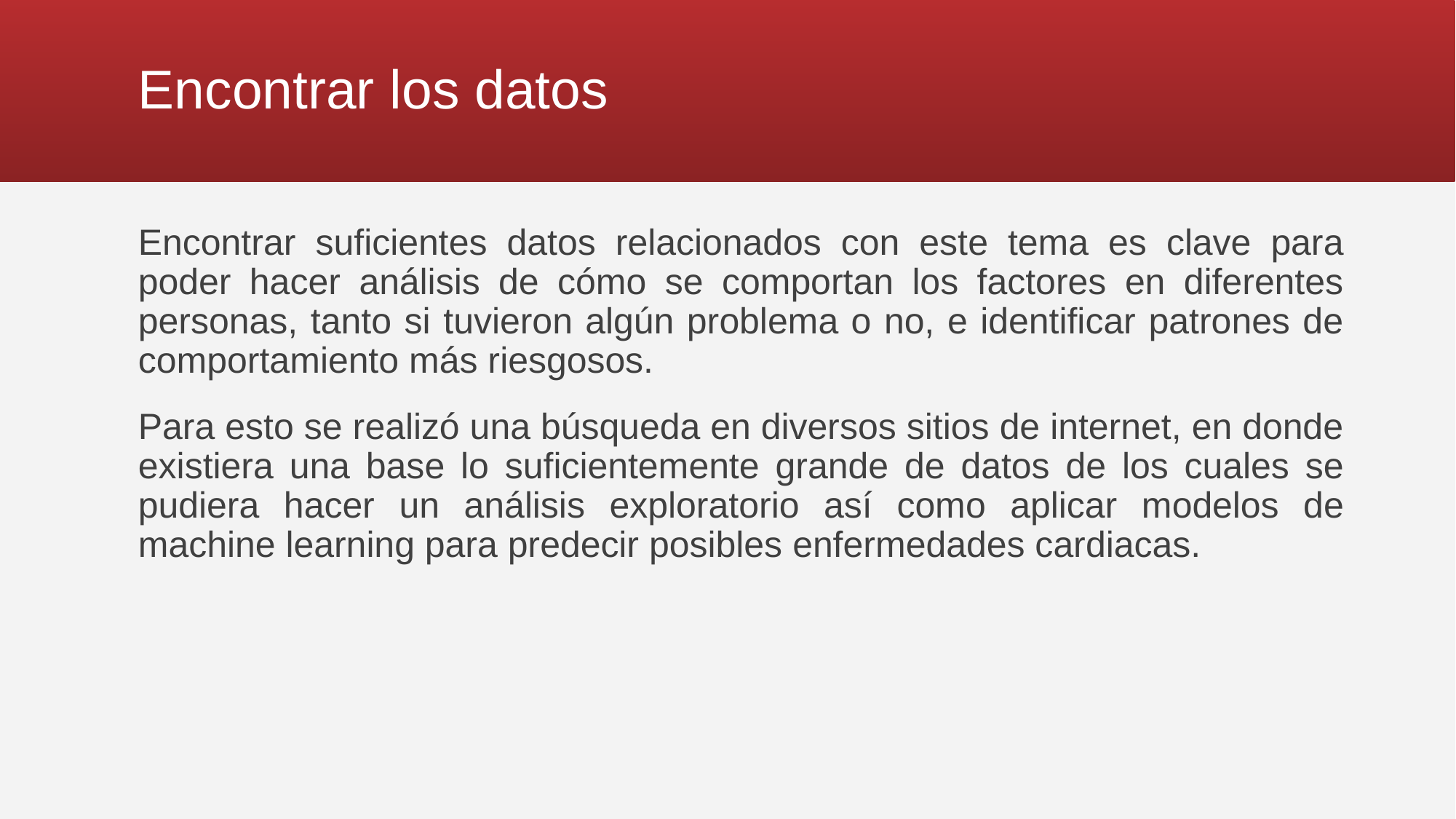

# Encontrar los datos
Encontrar suficientes datos relacionados con este tema es clave para poder hacer análisis de cómo se comportan los factores en diferentes personas, tanto si tuvieron algún problema o no, e identificar patrones de comportamiento más riesgosos.
Para esto se realizó una búsqueda en diversos sitios de internet, en donde existiera una base lo suficientemente grande de datos de los cuales se pudiera hacer un análisis exploratorio así como aplicar modelos de machine learning para predecir posibles enfermedades cardiacas.